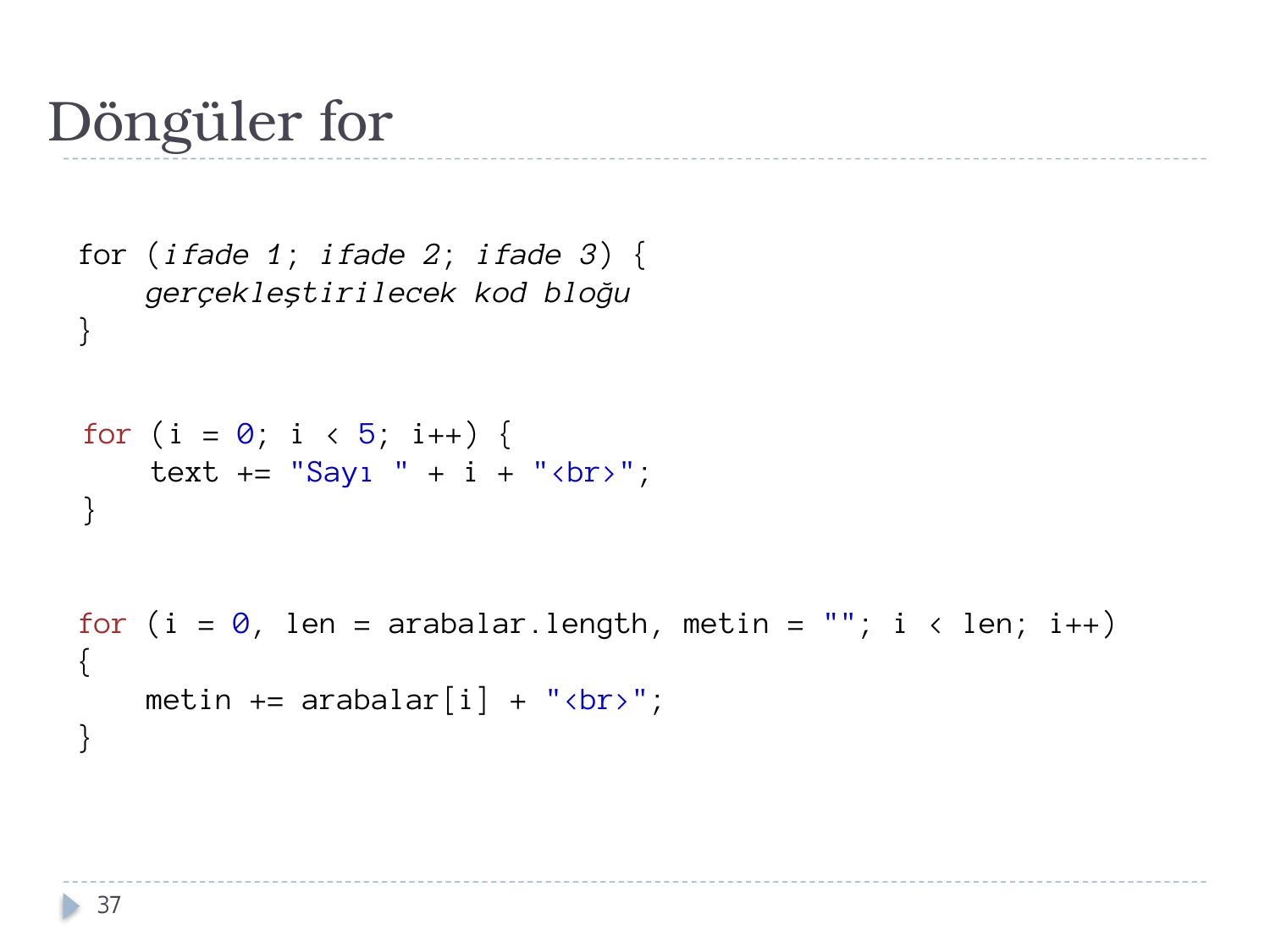

Döngüler for
for (ifade 1; ifade 2; ifade 3) {
    gerçekleştirilecek kod bloğu
}
for (i = 0; i < 5; i++) {
    text += "Sayı " + i + "<br>";
}
for (i = 0, len = arabalar.length, metin = ""; i < len; i++) { 
    metin += arabalar[i] + "<br>";
}
37